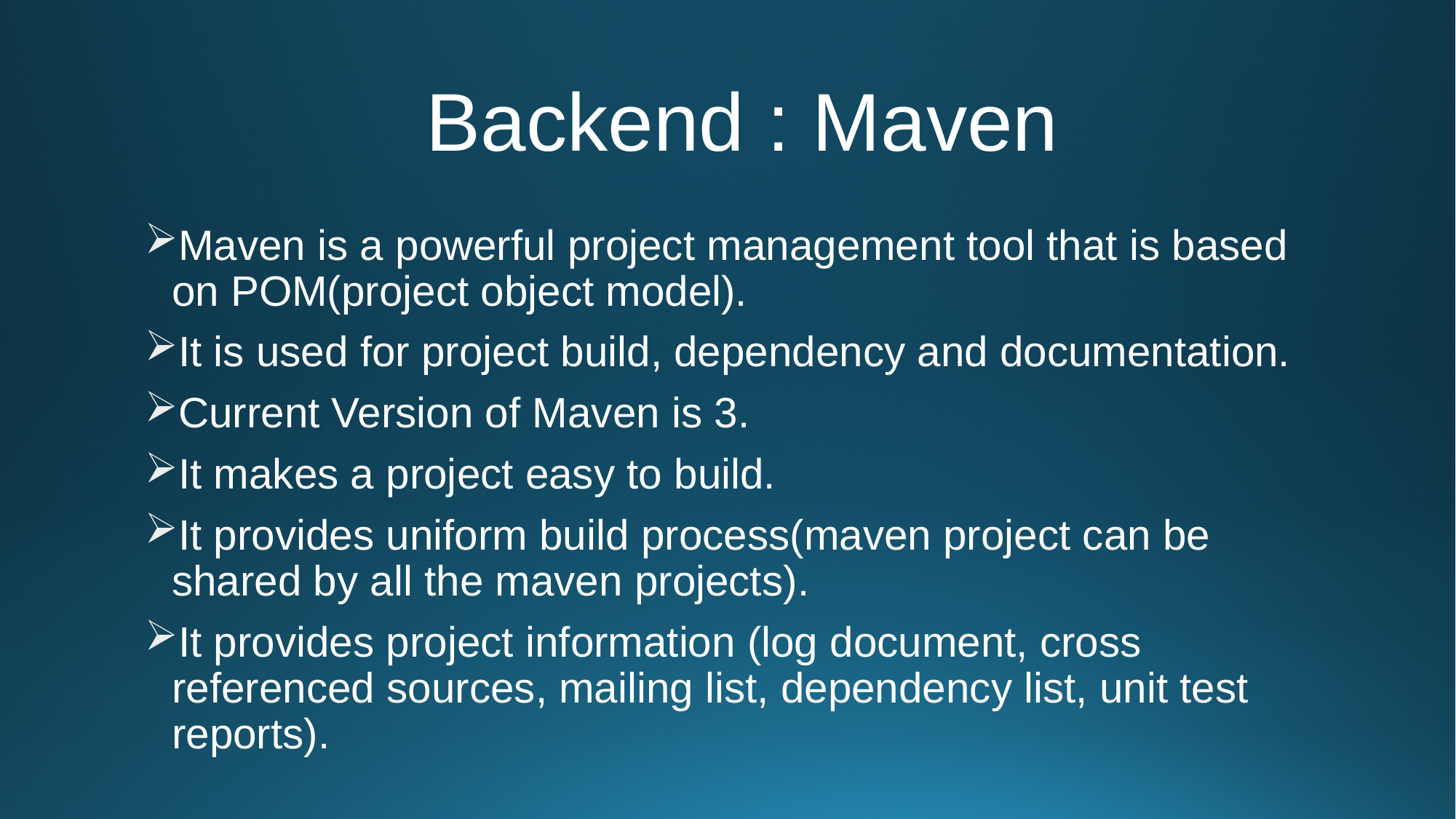

# Backend : Maven
Maven is a powerful project management tool that is based on POM(project object model).
It is used for project build, dependency and documentation.
Current Version of Maven is 3.
It makes a project easy to build.
It provides uniform build process(maven project can be shared by all the maven projects).
It provides project information (log document, cross referenced sources, mailing list, dependency list, unit test reports).